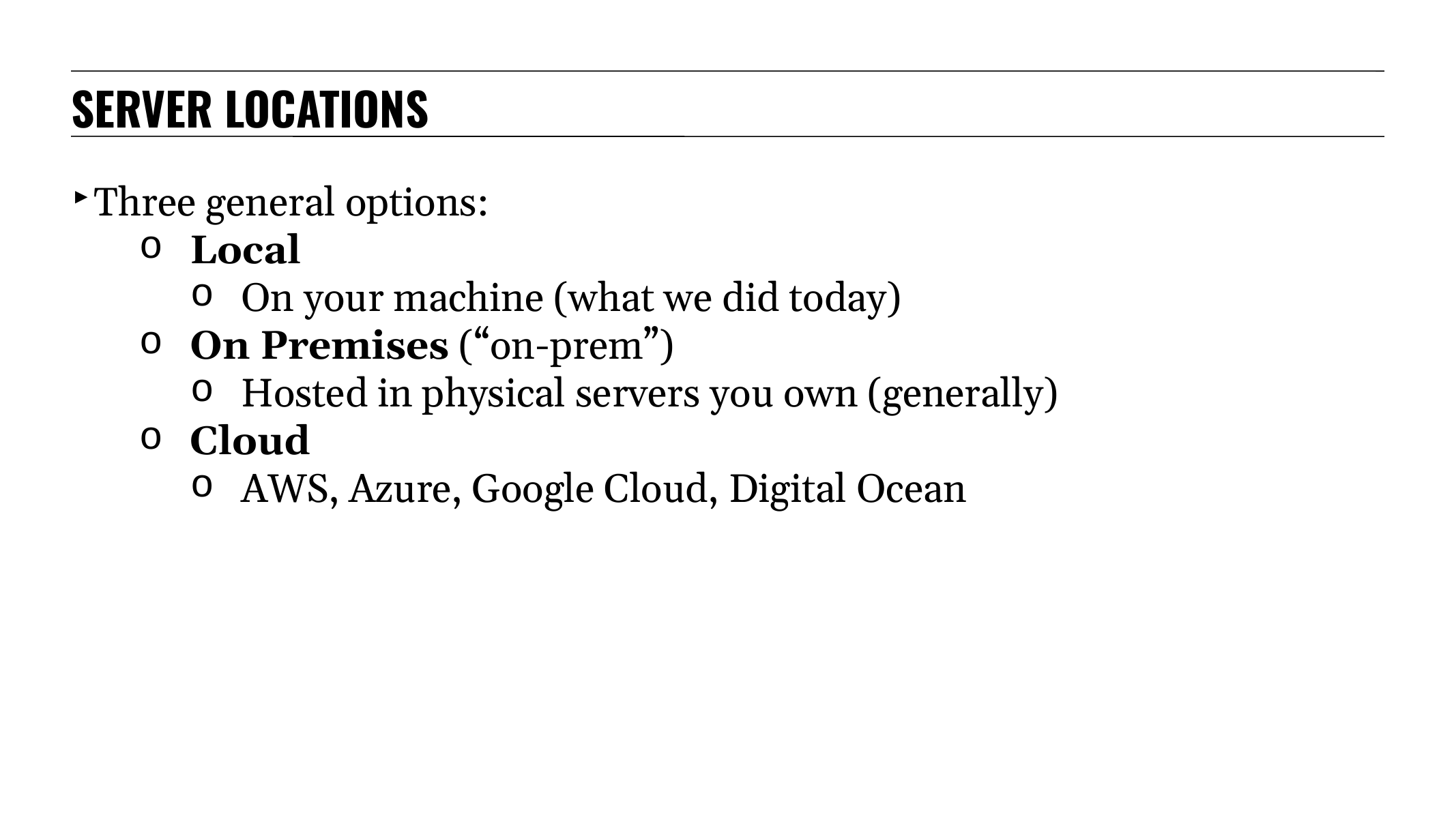

SERVER LOCATIONS

Three general options:
Local
On your machine (what we did today)
On Premises (“on-prem”)
Hosted in physical servers you own (generally)
Cloud
AWS, Azure, Google Cloud, Digital Ocean